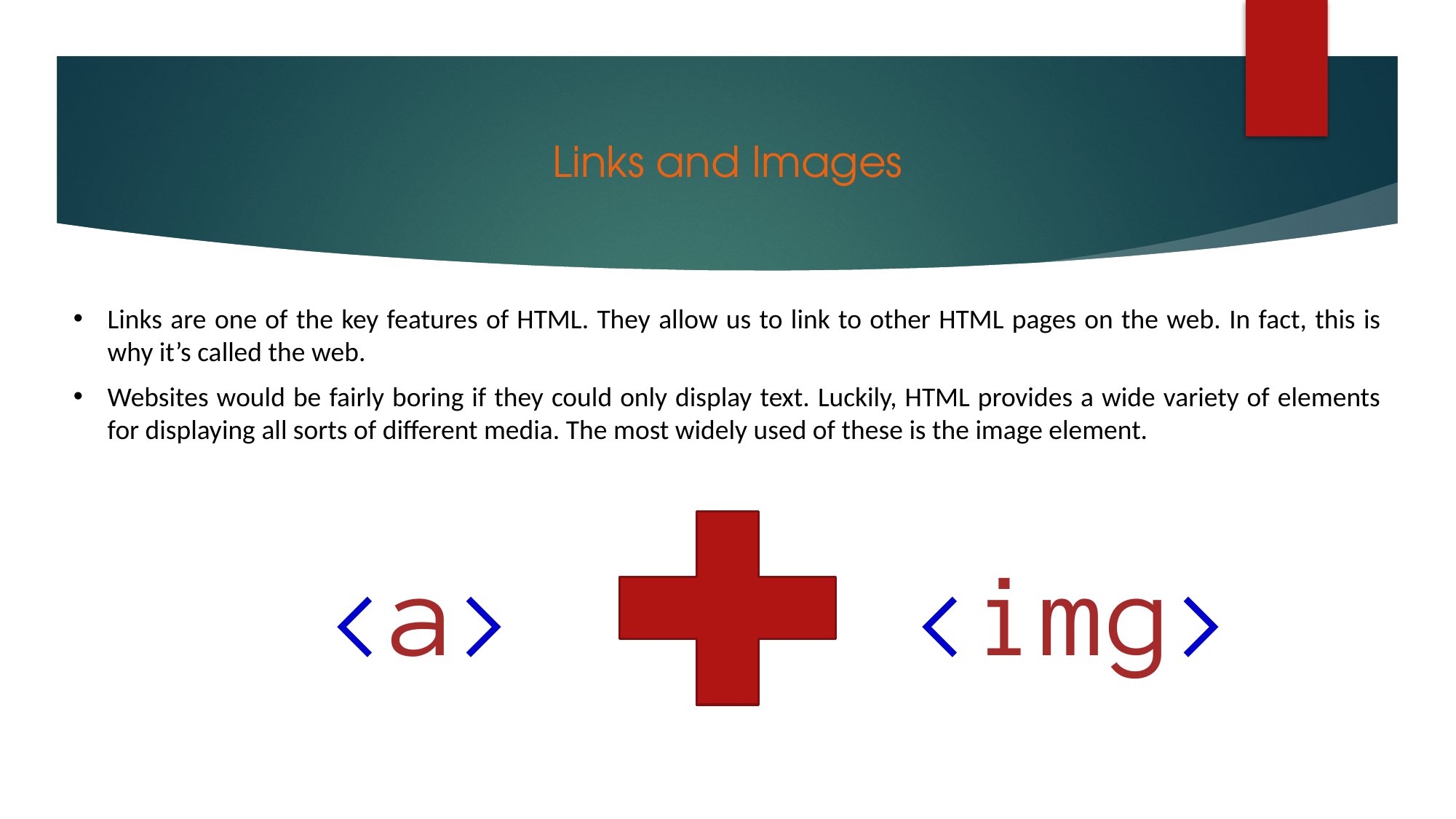

# Links and Images
Links are one of the key features of HTML. They allow us to link to other HTML pages on the web. In fact, this is why it’s called the web.
Websites would be fairly boring if they could only display text. Luckily, HTML provides a wide variety of elements for displaying all sorts of different media. The most widely used of these is the image element.

<a>
<img>